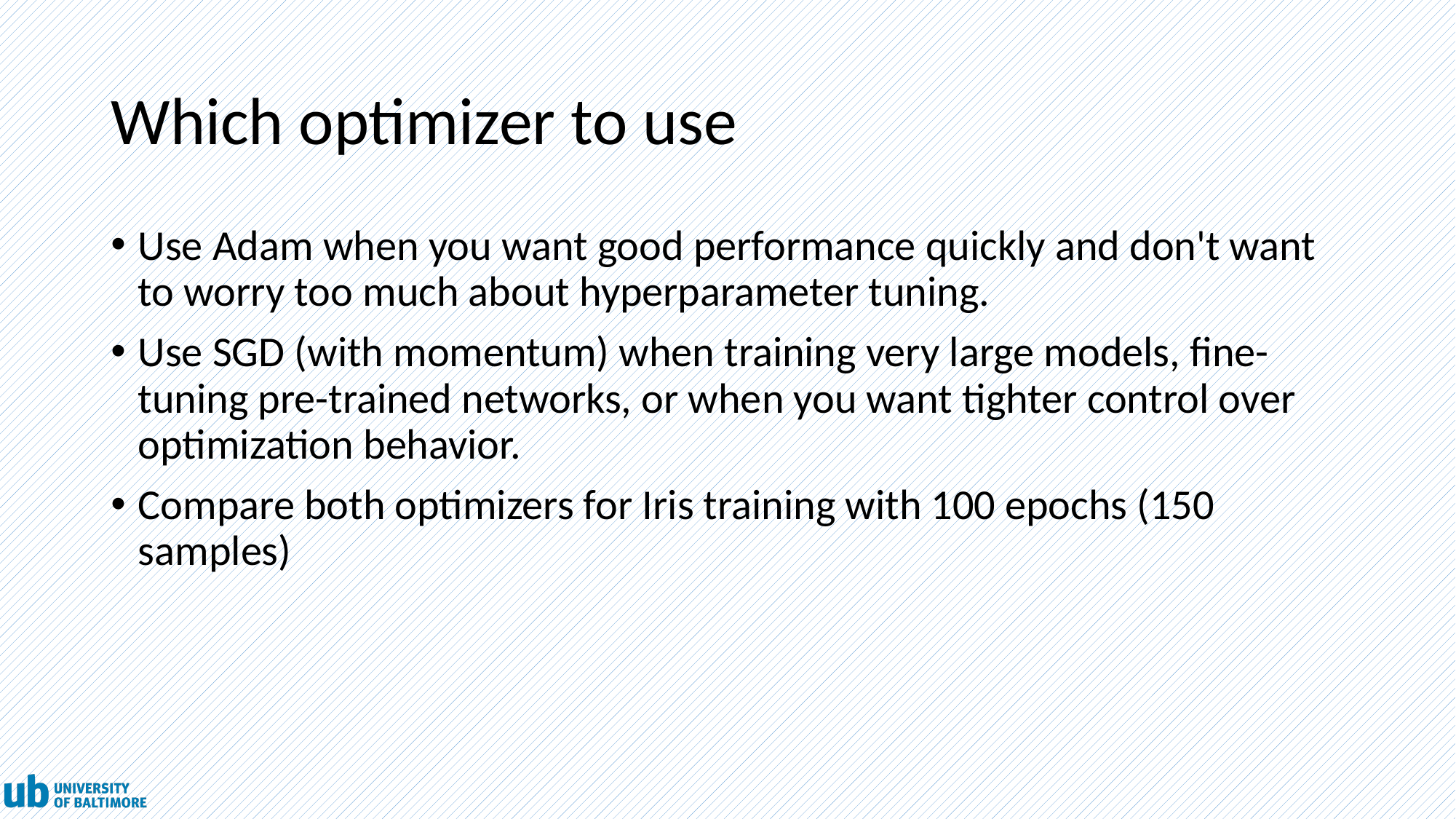

# Which optimizer to use
Use Adam when you want good performance quickly and don't want to worry too much about hyperparameter tuning.
Use SGD (with momentum) when training very large models, fine-tuning pre-trained networks, or when you want tighter control over optimization behavior.
Compare both optimizers for Iris training with 100 epochs (150 samples)